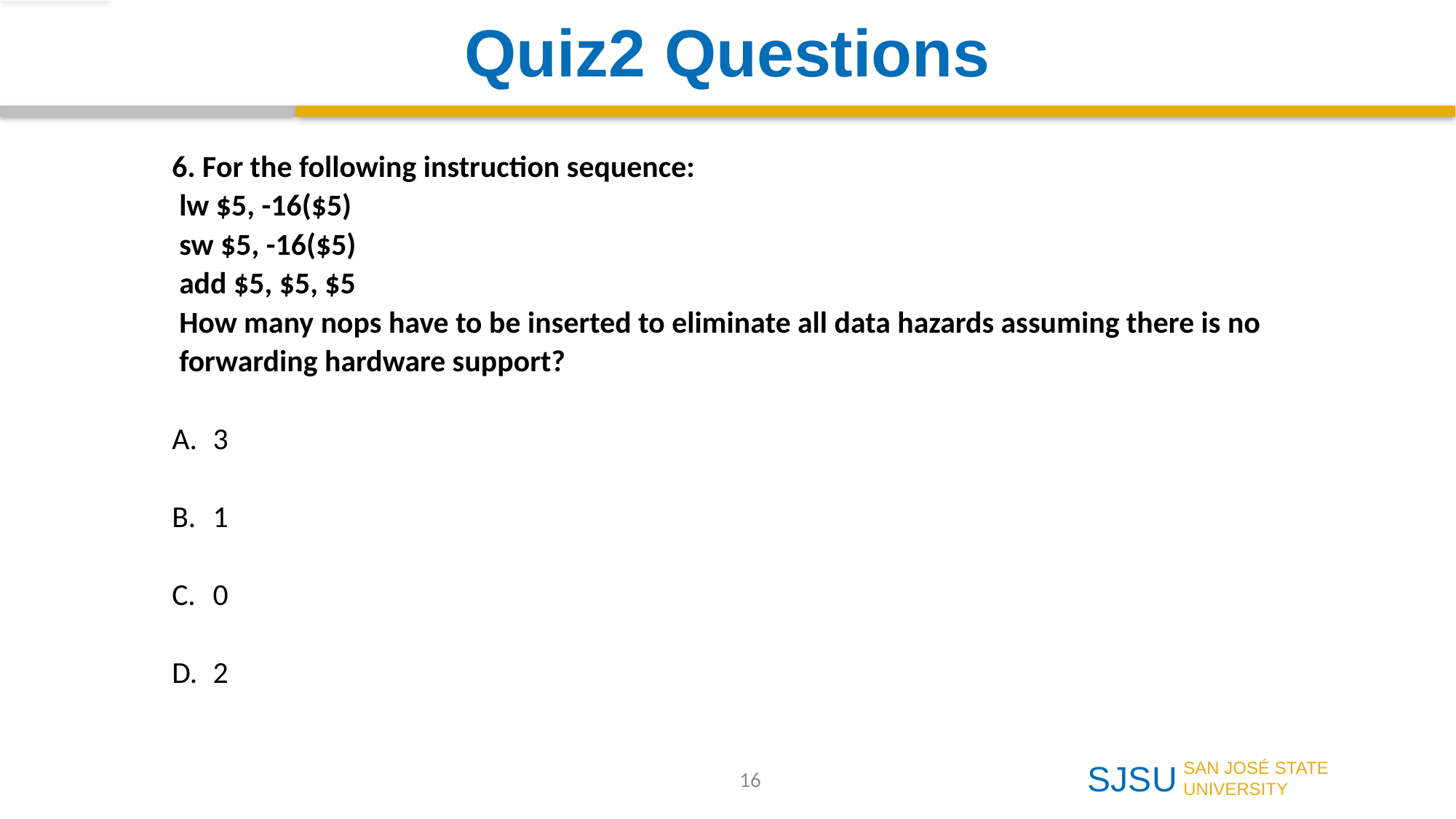

# Quiz2 Questions
6. For the following instruction sequence:
lw $5, -16($5)
sw $5, -16($5)
add $5, $5, $5
How many nops have to be inserted to eliminate all data hazards assuming there is no forwarding hardware support?

3

1

0

2
16